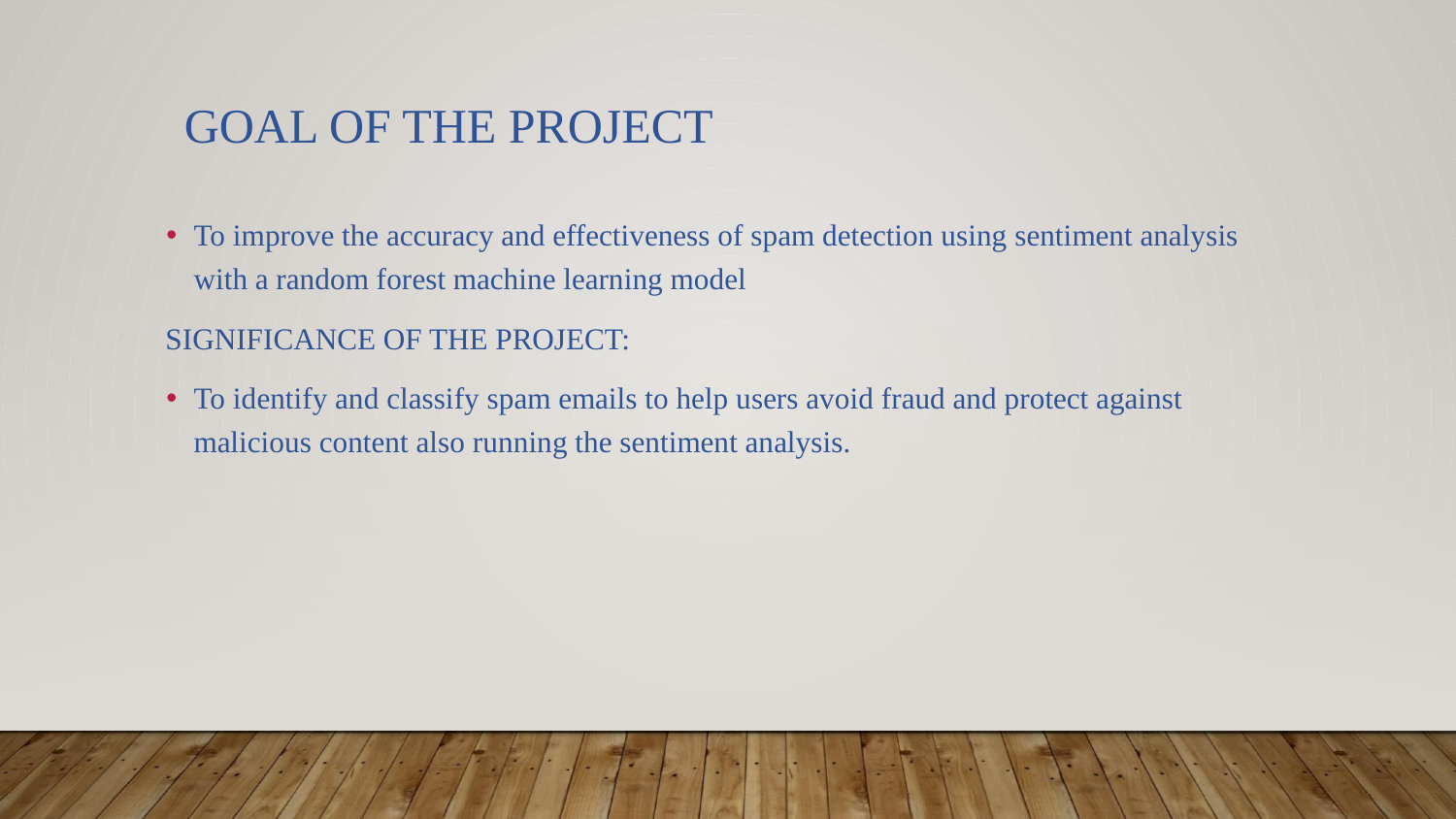

# GOAL OF THE PROJECT
To improve the accuracy and effectiveness of spam detection using sentiment analysis with a random forest machine learning model
SIGNIFICANCE OF THE PROJECT:
To identify and classify spam emails to help users avoid fraud and protect against malicious content also running the sentiment analysis.